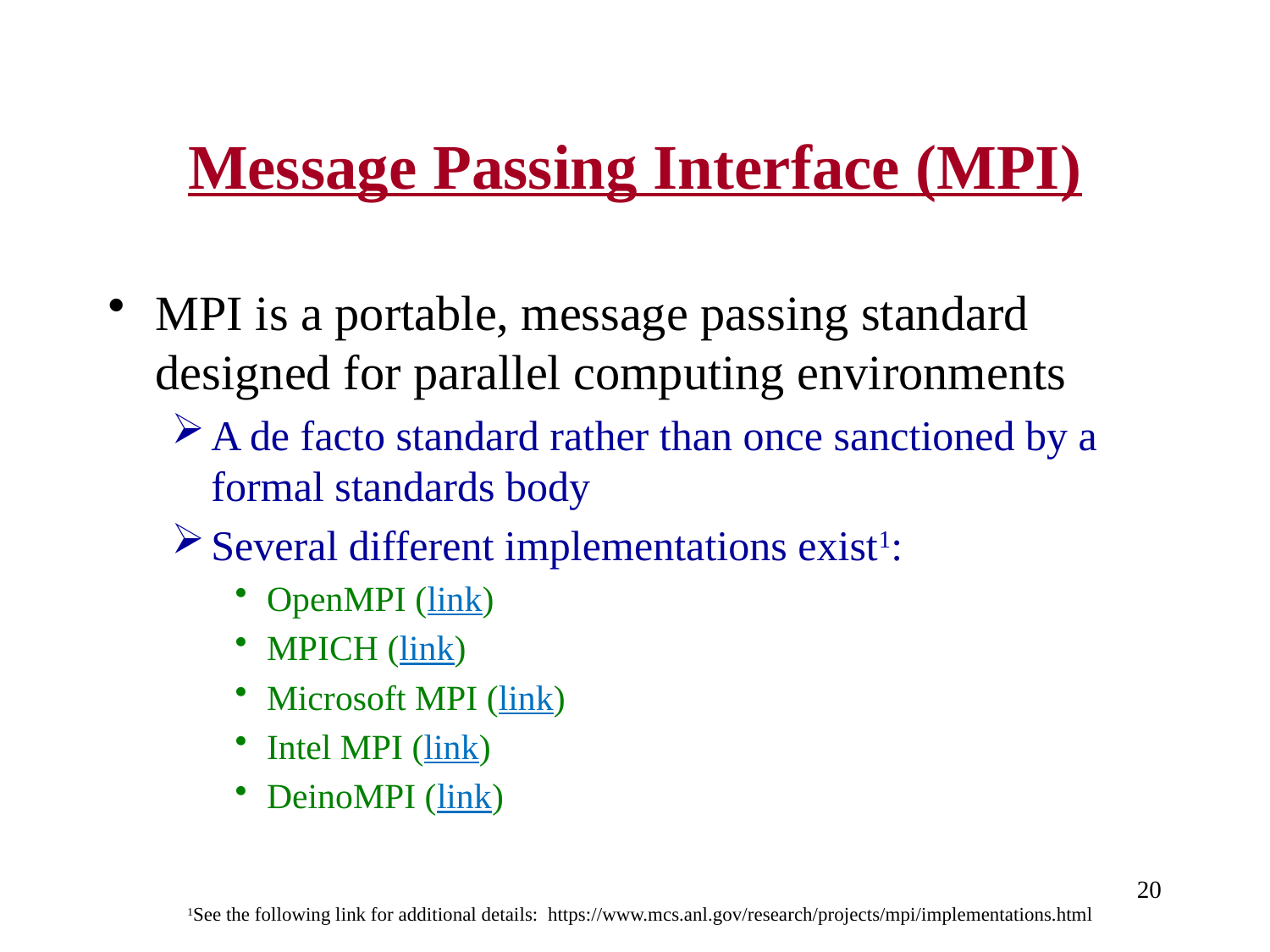

# Message Passing Interface (MPI)
MPI is a portable, message passing standard designed for parallel computing environments
A de facto standard rather than once sanctioned by a formal standards body
Several different implementations exist1:
OpenMPI (link)
MPICH (link)
Microsoft MPI (link)
Intel MPI (link)
DeinoMPI (link)

20
1See the following link for additional details:  https://www.mcs.anl.gov/research/projects/mpi/implementations.html